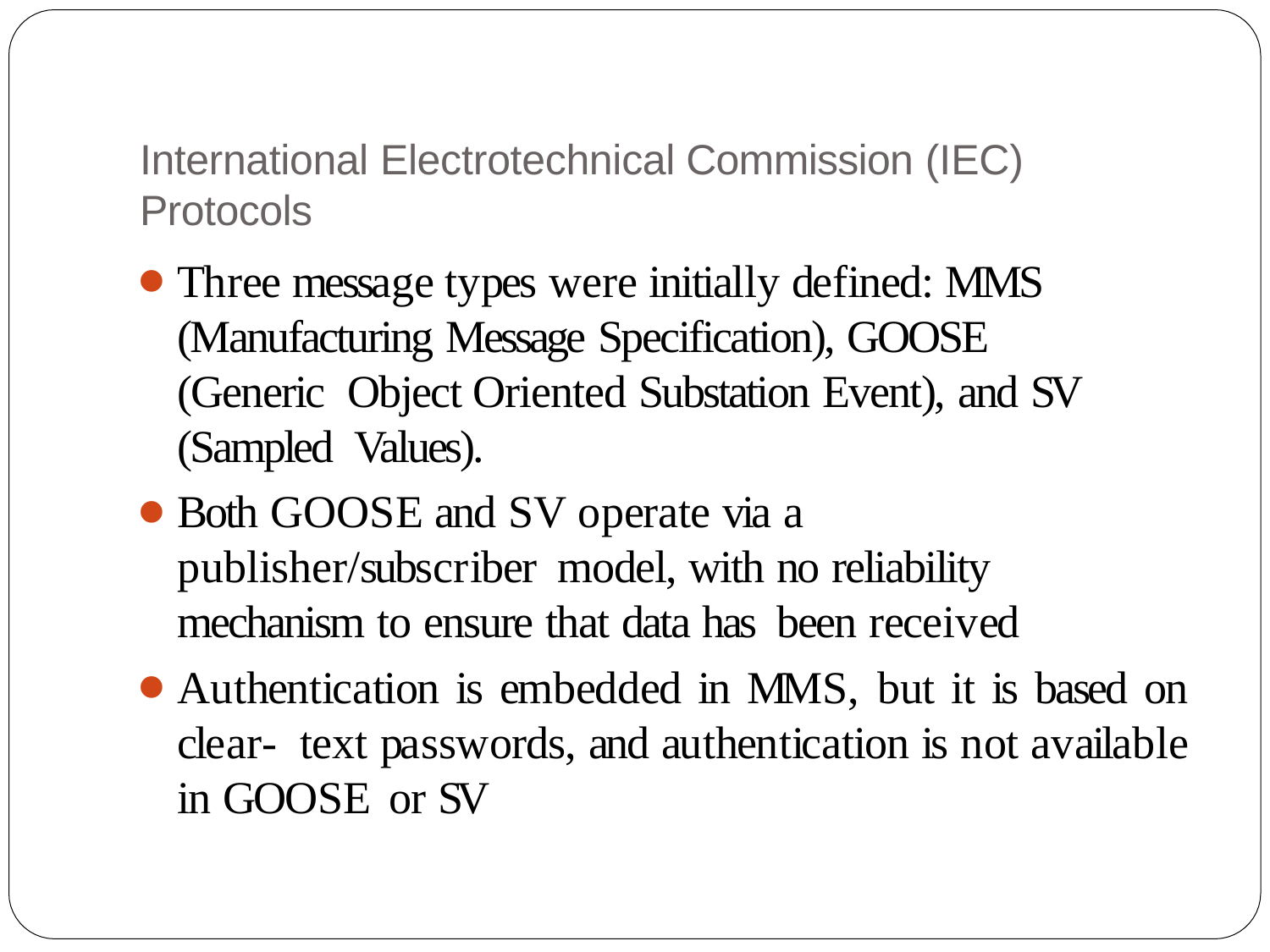

International Electrotechnical Commission (IEC) Protocols
Three message types were initially defined: MMS  (Manufacturing Message Specification), GOOSE (Generic  Object Oriented Substation Event), and SV (Sampled  Values).
Both GOOSE and SV operate via a publisher/subscriber  model, with no reliability mechanism to ensure that data has  been received
Authentication is embedded in MMS, but it is based on clear-  text passwords, and authentication is not available in GOOSE  or SV